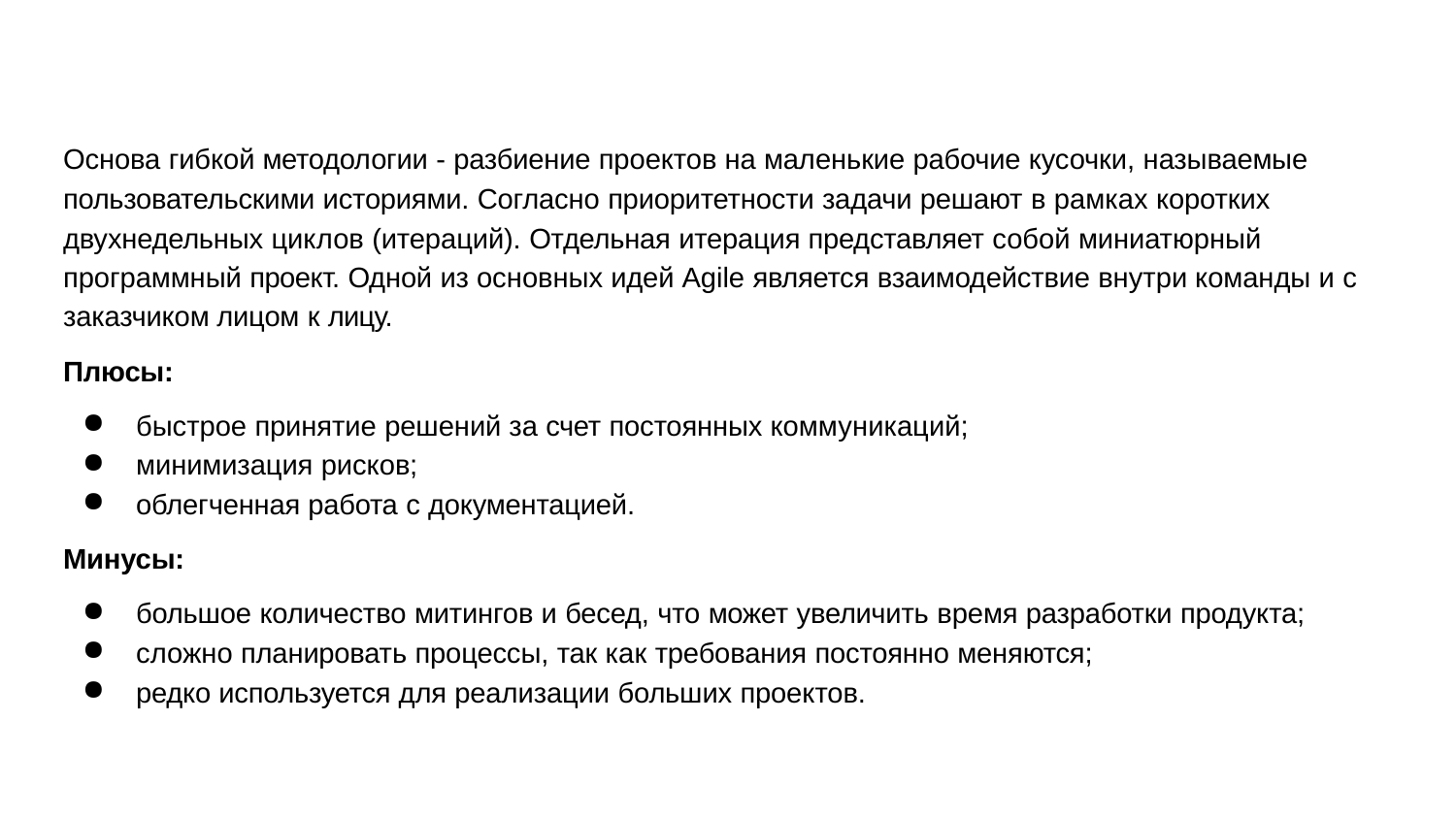

Основа гибкой методологии - разбиение проектов на маленькие рабочие кусочки, называемые  пользовательскими историями. Согласно приоритетности задачи решают в рамках коротких  двухнедельных циклов (итераций). Отдельная итерация представляет собой миниатюрный  программный проект. Одной из основных идей Agile является взаимодействие внутри команды и с  заказчиком лицом к лицу.
Плюсы:
быстрое принятие решений за счет постоянных коммуникаций;
минимизация рисков;
облегченная работа с документацией.
Минусы:
большое количество митингов и бесед, что может увеличить время разработки продукта;
сложно планировать процессы, так как требования постоянно меняются;
редко используется для реализации больших проектов.